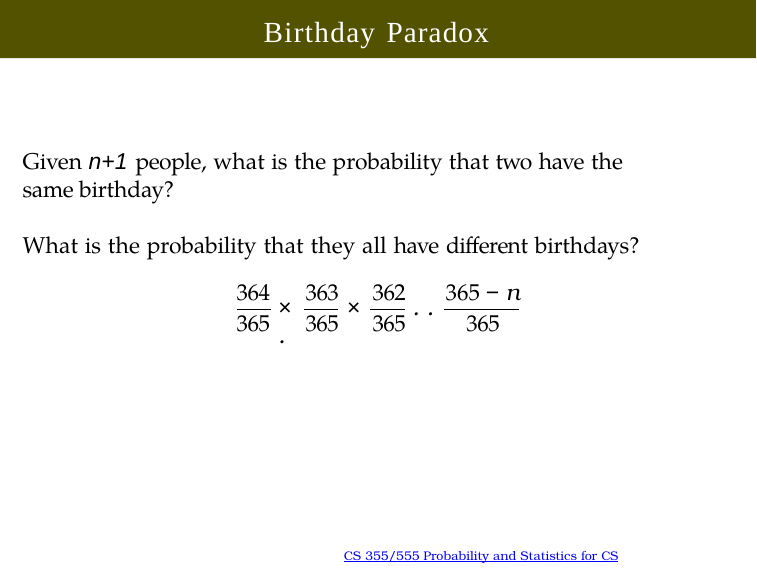

# Birthday Paradox
Given n+1 people, what is the probability that two have the same birthday?

What is the probability that they all have different birthdays?
364	363	362	365 − n
×	×	. . .
365	365	365	365

7/39 10:18
Copyright @2022, Ivan Mann
CS 355/555 Probability and Statistics for CS